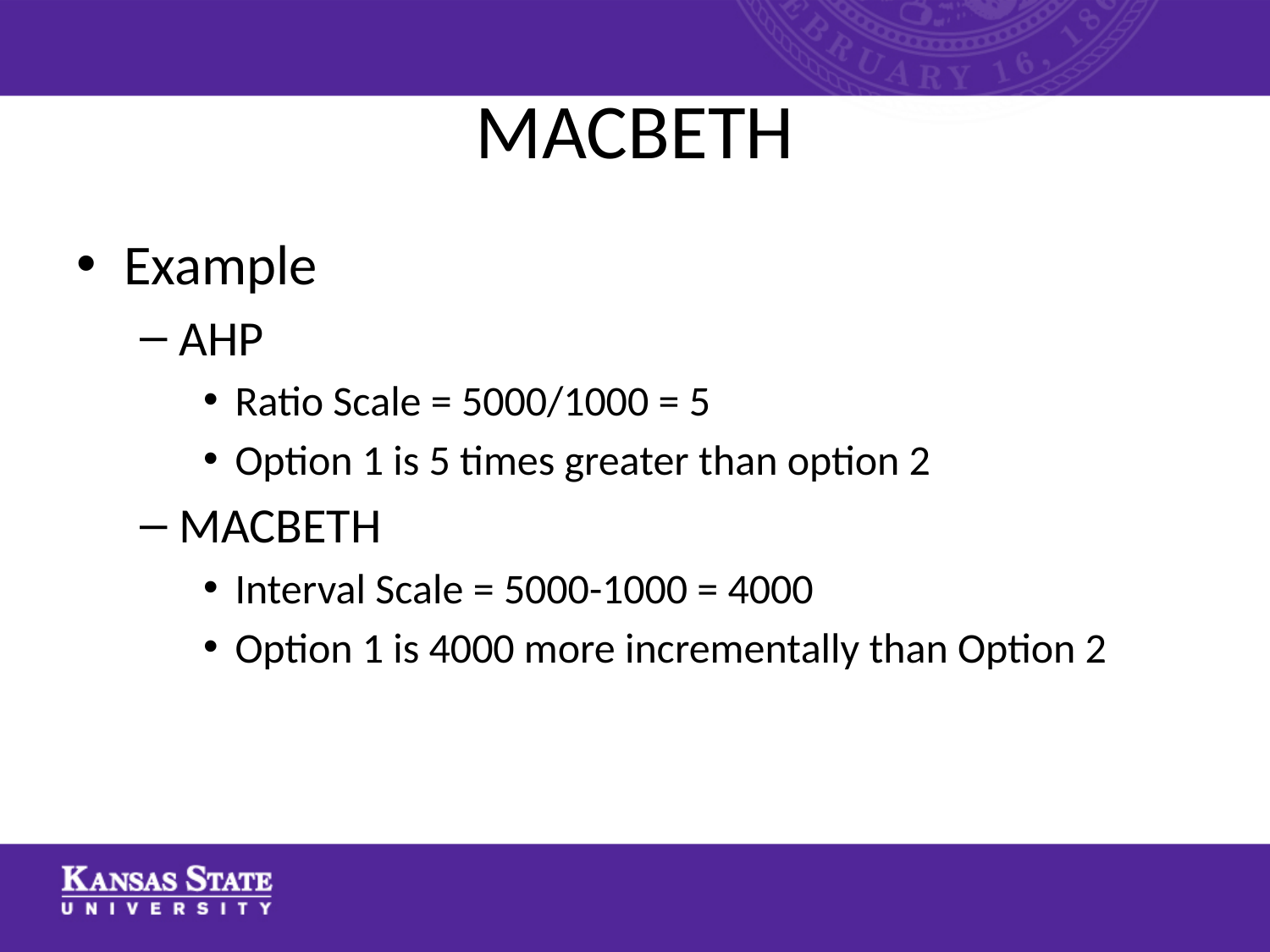

# MACBETH
Example
AHP
Ratio Scale = 5000/1000 = 5
Option 1 is 5 times greater than option 2
MACBETH
Interval Scale = 5000-1000 = 4000
Option 1 is 4000 more incrementally than Option 2